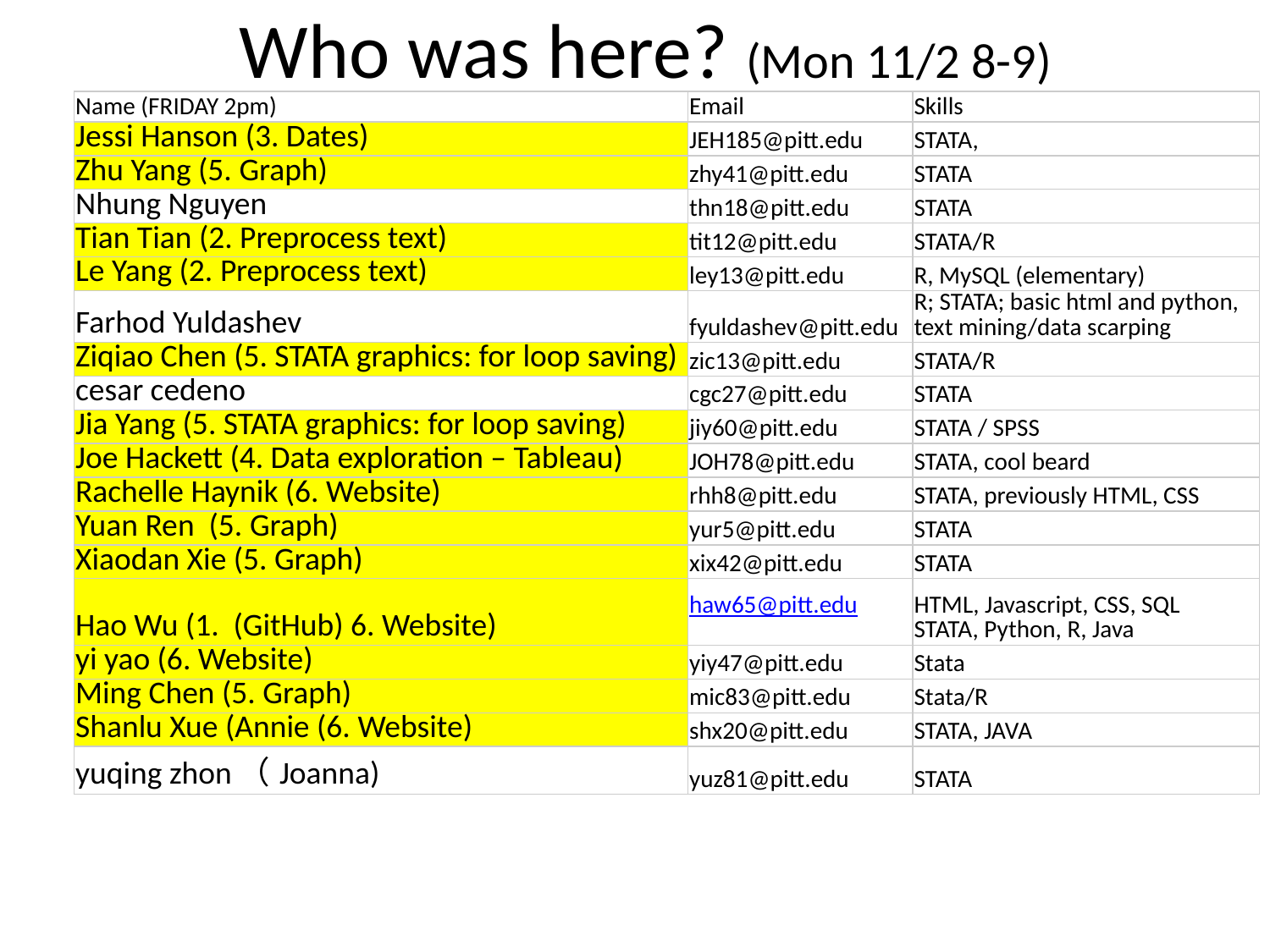

# Who was here? (Mon 11/2 8-9)
| Name (FRIDAY 2pm) | Email | Skills |
| --- | --- | --- |
| Jessi Hanson (3. Dates) | JEH185@pitt.edu | STATA, |
| Zhu Yang (5. Graph) | zhy41@pitt.edu | STATA |
| Nhung Nguyen | thn18@pitt.edu | STATA |
| Tian Tian (2. Preprocess text) | tit12@pitt.edu | STATA/R |
| Le Yang (2. Preprocess text) | ley13@pitt.edu | R, MySQL (elementary) |
| Farhod Yuldashev | fyuldashev@pitt.edu | R; STATA; basic html and python, text mining/data scarping |
| Ziqiao Chen (5. STATA graphics: for loop saving) | zic13@pitt.edu | STATA/R |
| cesar cedeno | cgc27@pitt.edu | STATA |
| Jia Yang (5. STATA graphics: for loop saving) | jiy60@pitt.edu | STATA / SPSS |
| Joe Hackett (4. Data exploration – Tableau) | JOH78@pitt.edu | STATA, cool beard |
| Rachelle Haynik (6. Website) | rhh8@pitt.edu | STATA, previously HTML, CSS |
| Yuan Ren (5. Graph) | yur5@pitt.edu | STATA |
| Xiaodan Xie (5. Graph) | xix42@pitt.edu | STATA |
| Hao Wu (1. (GitHub) 6. Website) | haw65@pitt.edu | HTML, Javascript, CSS, SQL STATA, Python, R, Java |
| yi yao (6. Website) | yiy47@pitt.edu | Stata |
| Ming Chen (5. Graph) | mic83@pitt.edu | Stata/R |
| Shanlu Xue (Annie (6. Website) | shx20@pitt.edu | STATA, JAVA |
| yuqing zhon（Joanna) | yuz81@pitt.edu | STATA |